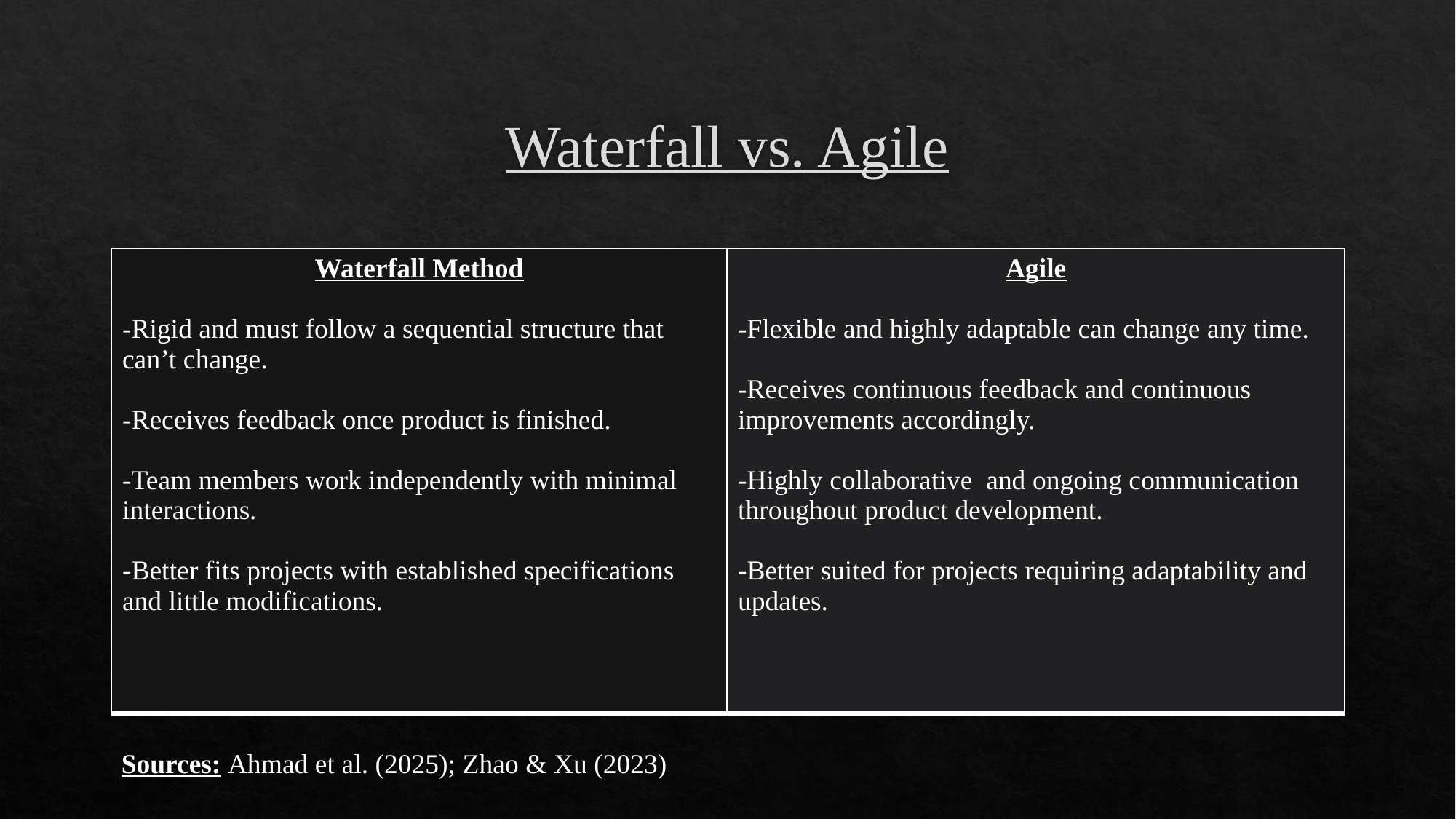

# Waterfall vs. Agile
| Waterfall Method -Rigid and must follow a sequential structure that can’t change. -Receives feedback once product is finished. -Team members work independently with minimal interactions. -Better fits projects with established specifications and little modifications. | Agile -Flexible and highly adaptable can change any time. -Receives continuous feedback and continuous improvements accordingly. -Highly collaborative and ongoing communication throughout product development. -Better suited for projects requiring adaptability and updates. |
| --- | --- |
Sources: Ahmad et al. (2025); Zhao & Xu (2023)